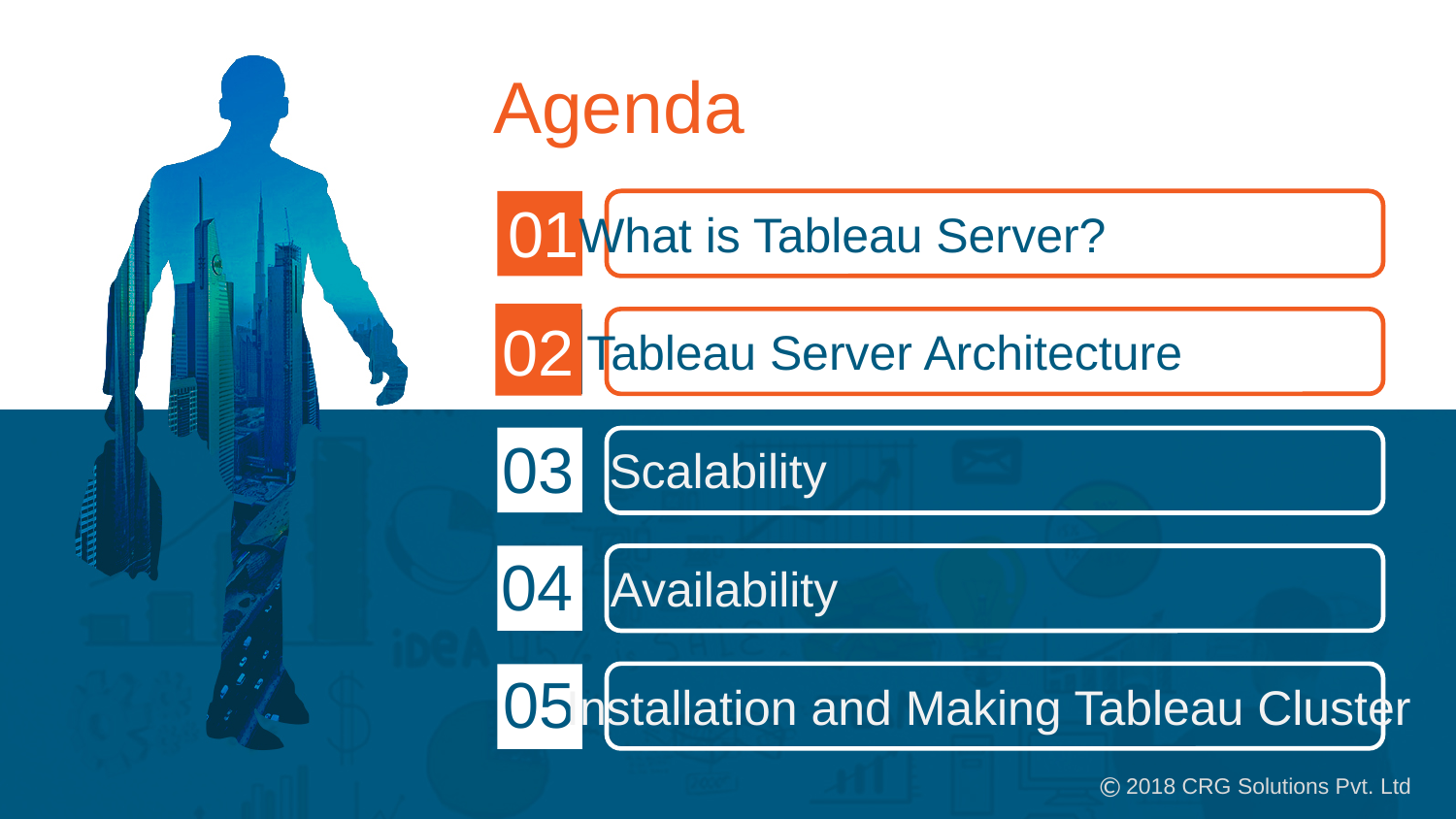

Agenda
01

What is Tableau Server?
02

Tableau Server Architecture
03

Scalability
04

Availability
05

Installation and Making Tableau Cluster
©
2018 CRG Solutions Pvt. Ltd